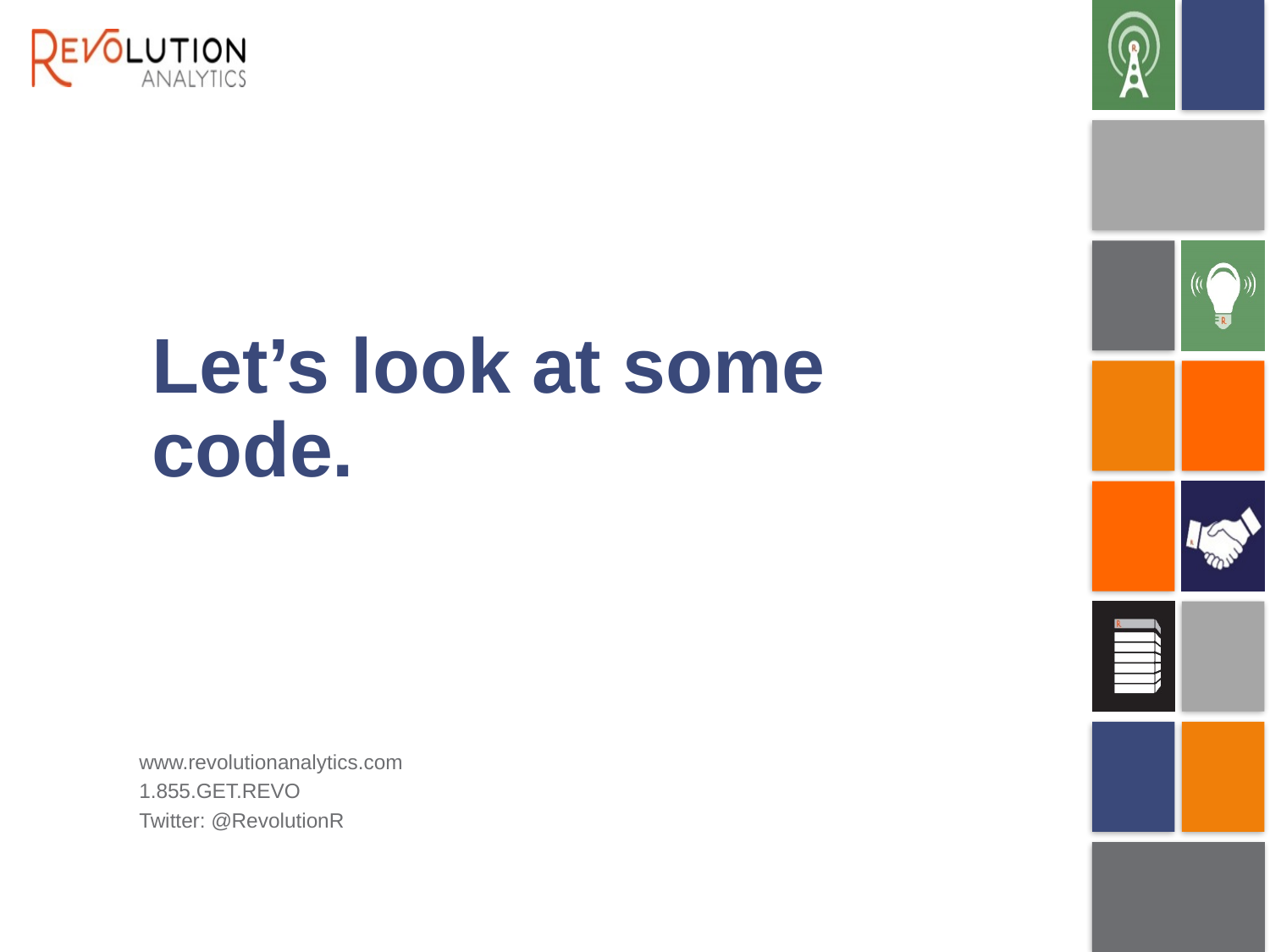

# Let’s look at some code.

www.revolutionanalytics.com
1.855.GET.REVO
Twitter: @RevolutionR